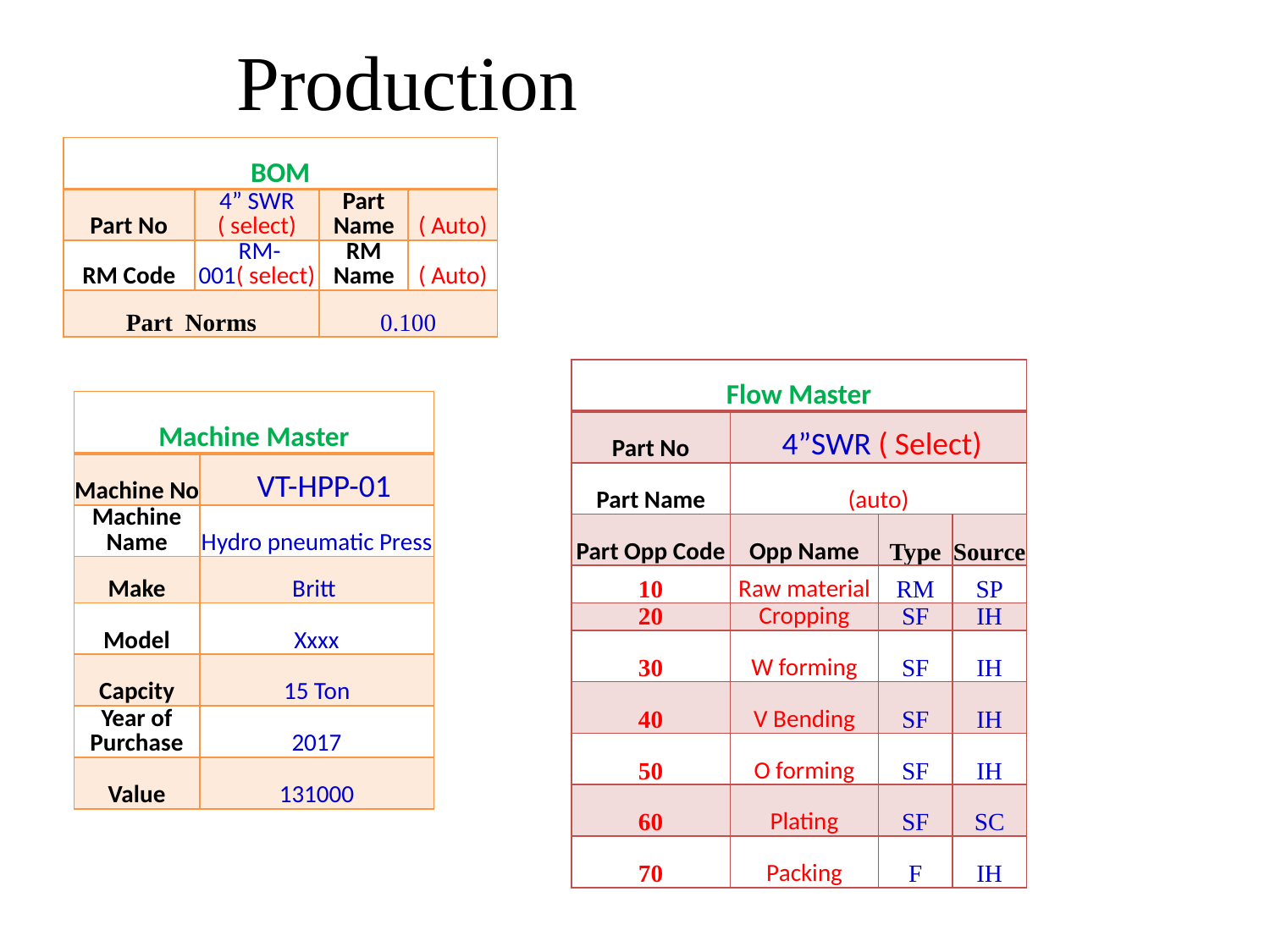

# Production
| BOM |  |  |  |
| --- | --- | --- | --- |
| Part No | 4” SWR ( select) | Part Name | ( Auto) |
| RM Code | RM-001( select) | RM Name | ( Auto) |
| Part Norms |  | 0.100 |  |
| Flow Master |  |  |  |
| --- | --- | --- | --- |
| Part No | 4”SWR ( Select) |  |  |
| Part Name | (auto) |  |  |
| Part Opp Code | Opp Name | Type | Source |
| 10 | Raw material | RM | SP |
| 20 | Cropping | SF | IH |
| 30 | W forming | SF | IH |
| 40 | V Bending | SF | IH |
| 50 | O forming | SF | IH |
| 60 | Plating | SF | SC |
| 70 | Packing | F | IH |
| Machine Master |  |
| --- | --- |
| Machine No | VT-HPP-01 |
| Machine Name | Hydro pneumatic Press |
| Make | Britt |
| Model | Xxxx |
| Capcity | 15 Ton |
| Year of Purchase | 2017 |
| Value | 131000 |